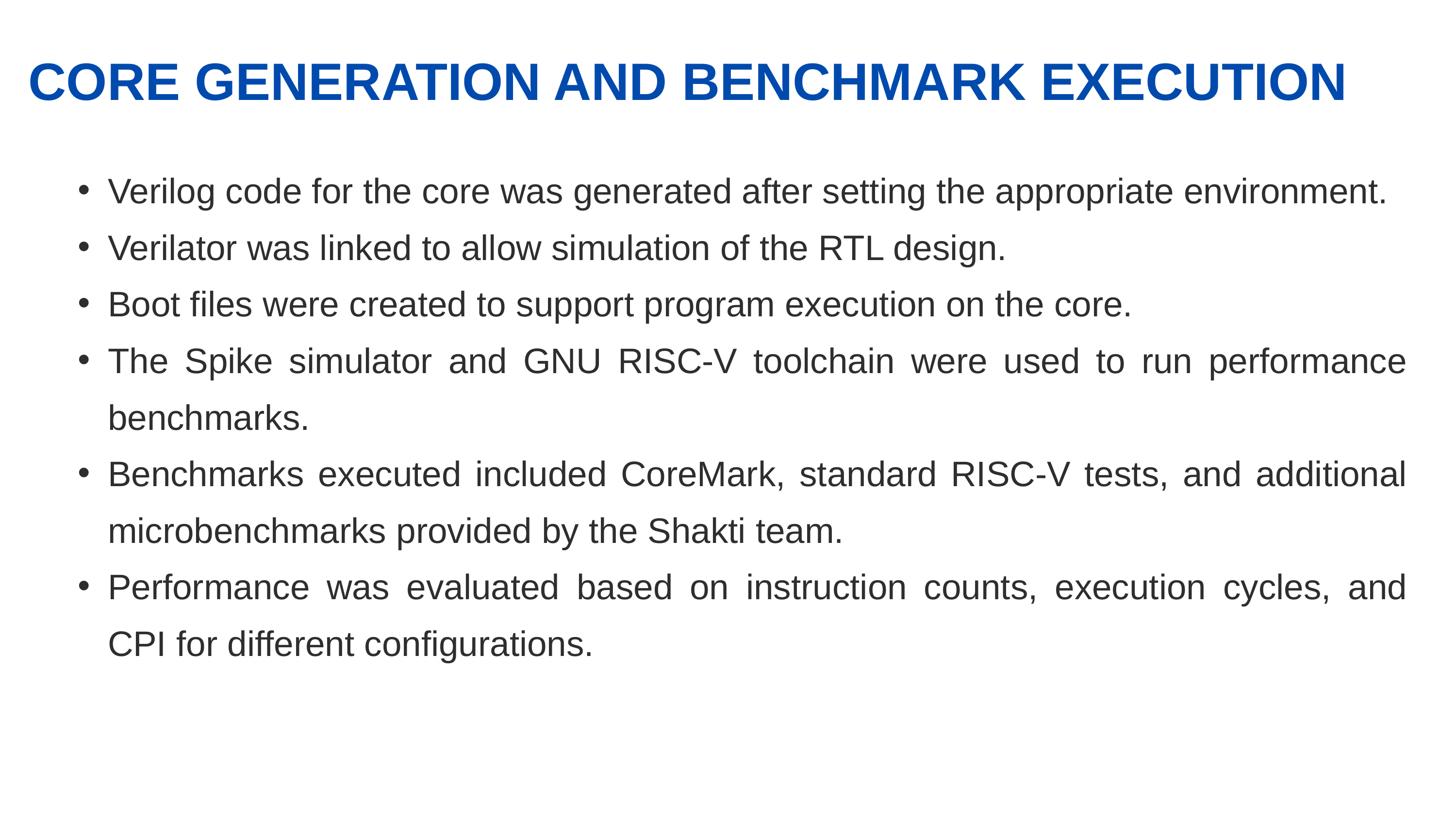

CORE GENERATION AND BENCHMARK EXECUTION
Verilog code for the core was generated after setting the appropriate environment.
Verilator was linked to allow simulation of the RTL design.
Boot files were created to support program execution on the core.
The Spike simulator and GNU RISC-V toolchain were used to run performance benchmarks.
Benchmarks executed included CoreMark, standard RISC-V tests, and additional microbenchmarks provided by the Shakti team.
Performance was evaluated based on instruction counts, execution cycles, and CPI for different configurations.